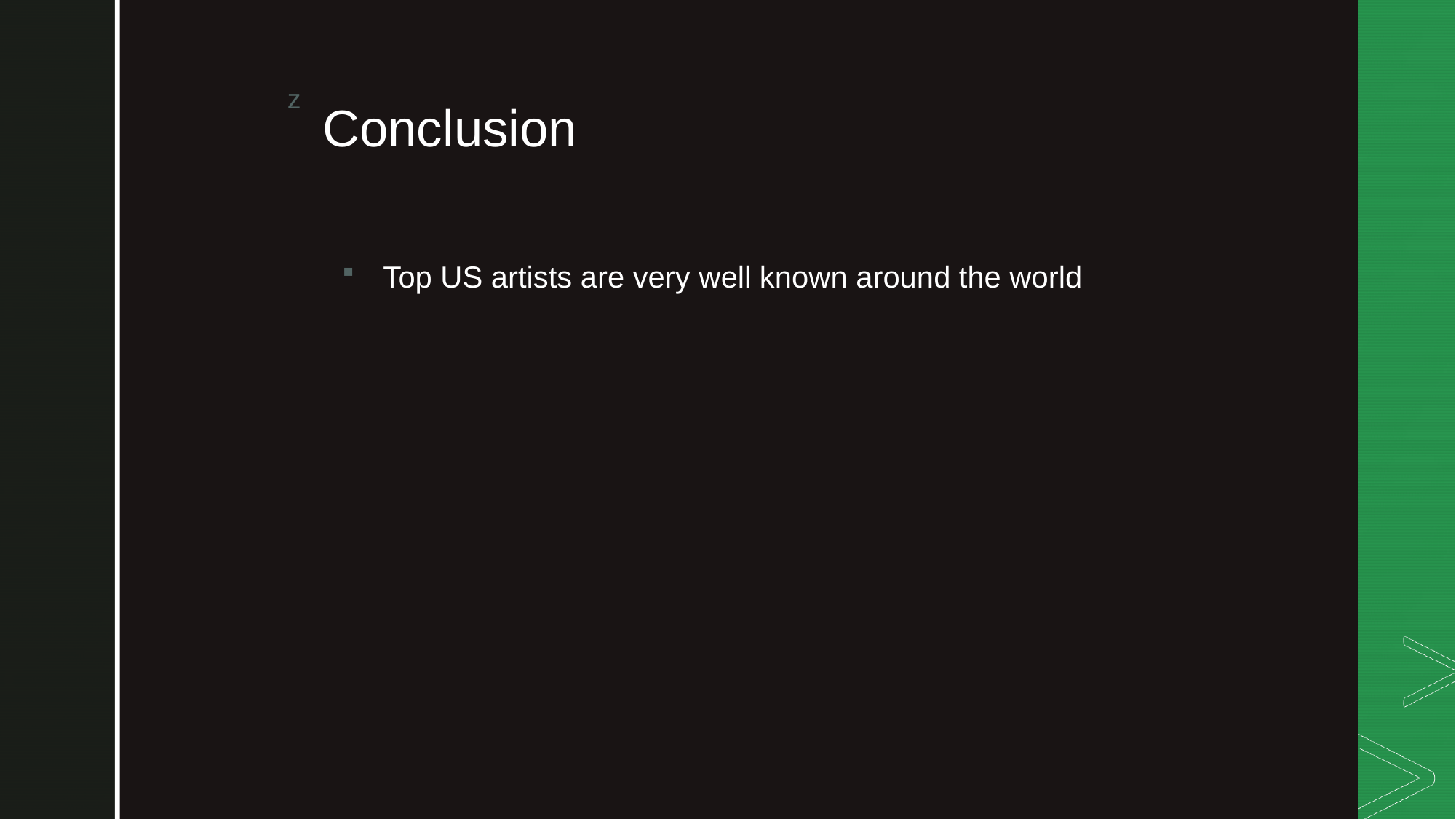

# Conclusion
Top US artists are very well known around the world